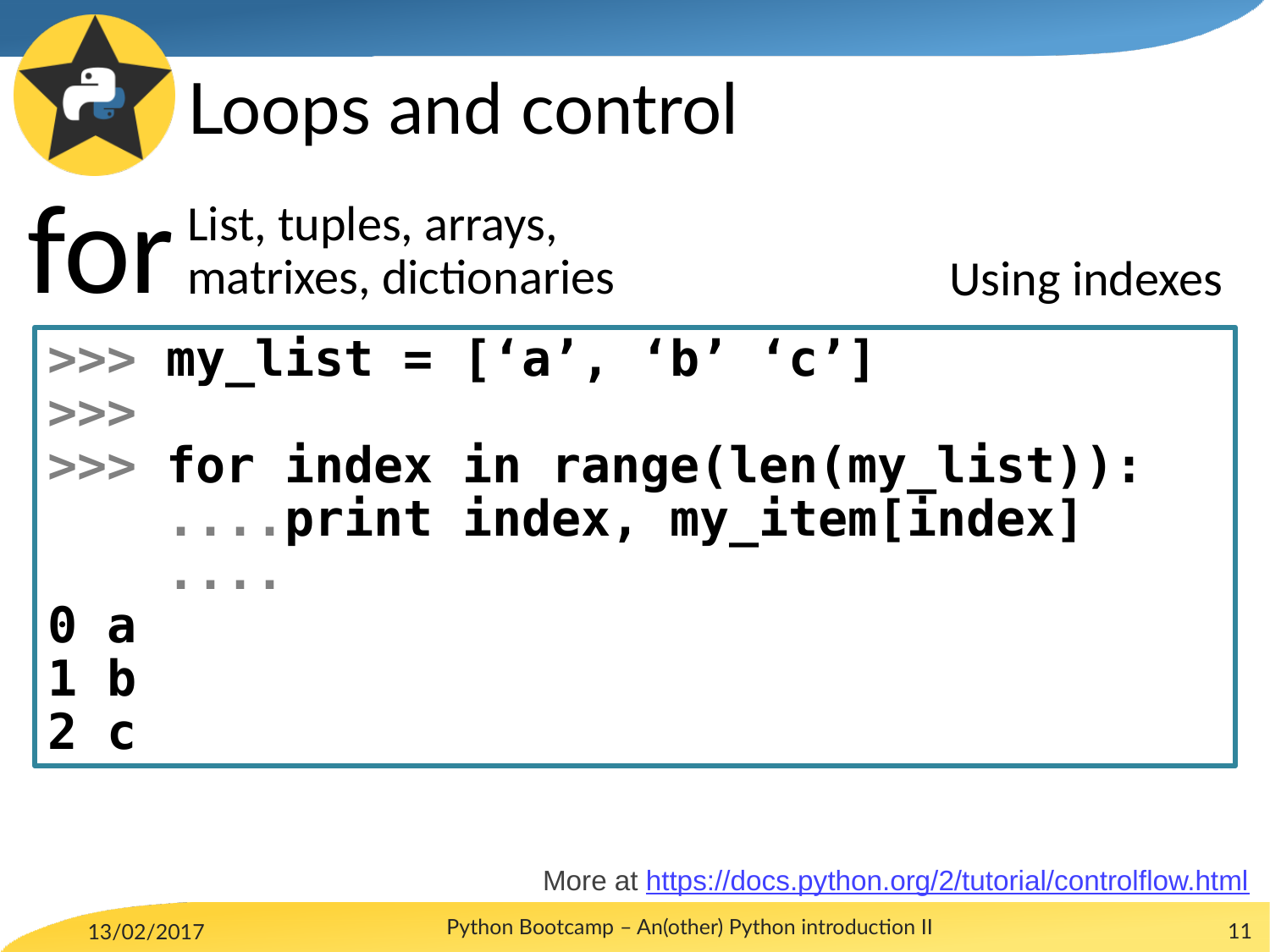

# Loops and control
for
List, tuples, arrays, matrixes, dictionaries
Using indexes
>>> my_list = [‘a’, ‘b’ ‘c’]
>>>
>>> for index in range(len(my_list)):
    ....print index, my_item[index]
    ....
0 a
1 b
2 c
More at https://docs.python.org/2/tutorial/controlflow.html
Python Bootcamp – An(other) Python introduction II
11
13/02/2017